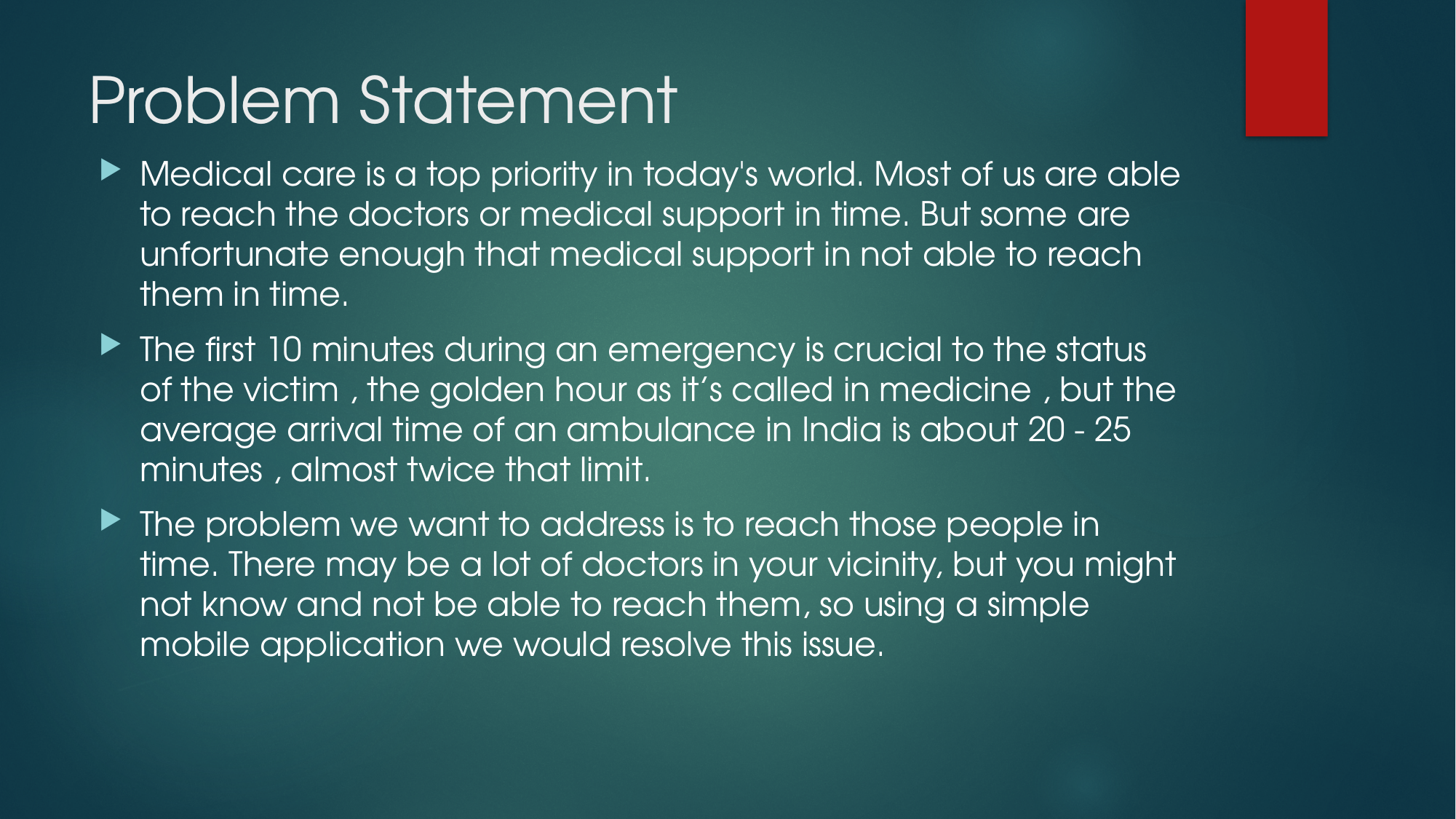

# Problem Statement
Medical care is a top priority in today's world. Most of us are able to reach the doctors or medical support in time. But some are unfortunate enough that medical support in not able to reach them in time.
The first 10 minutes during an emergency is crucial to the status of the victim , the golden hour as it’s called in medicine , but the average arrival time of an ambulance in India is about 20 - 25 minutes , almost twice that limit.
The problem we want to address is to reach those people in time. There may be a lot of doctors in your vicinity, but you might not know and not be able to reach them, so using a simple mobile application we would resolve this issue.